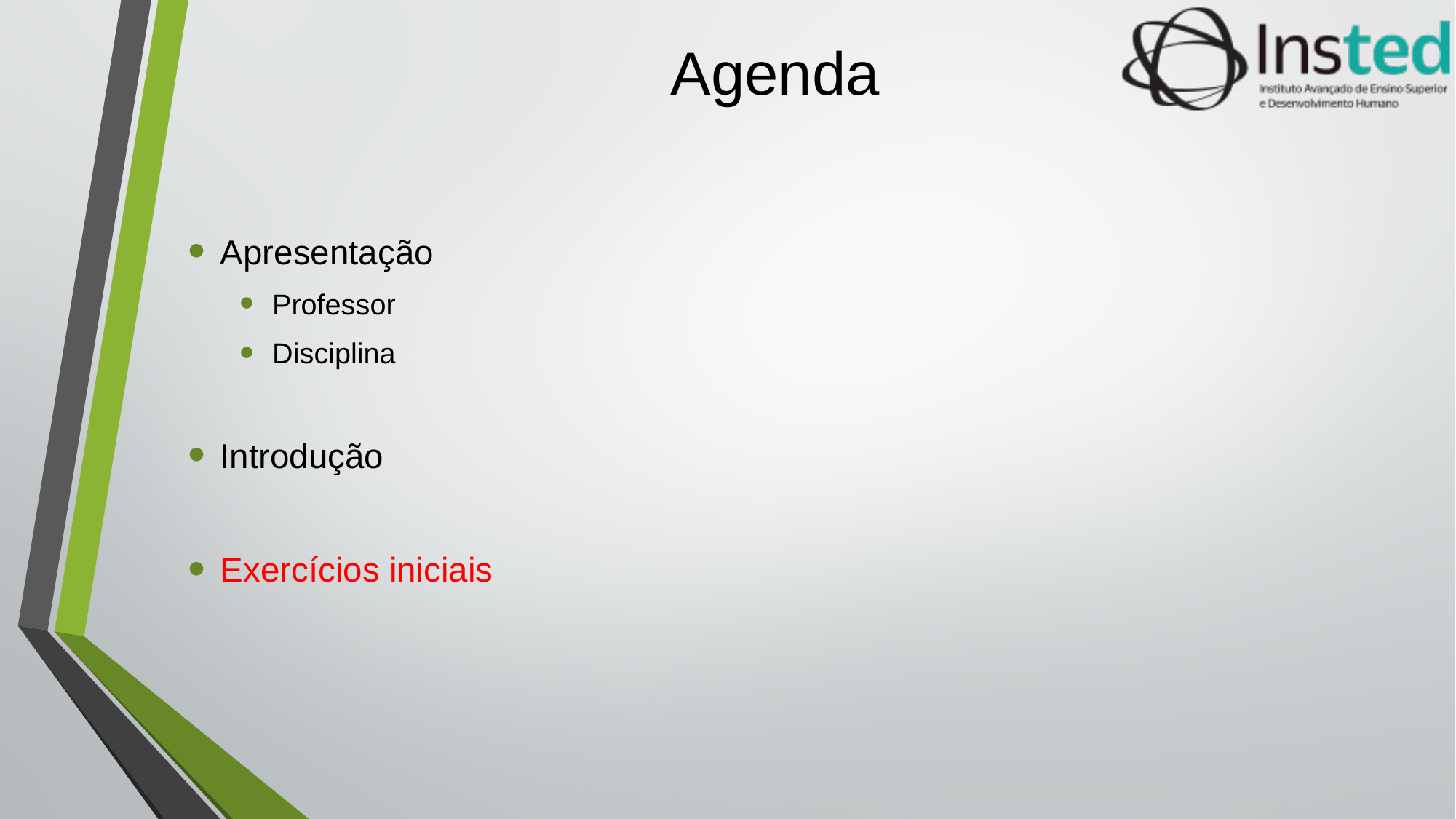

# Agenda
Apresentação
Professor
Disciplina

Introdução

Exercícios iniciais